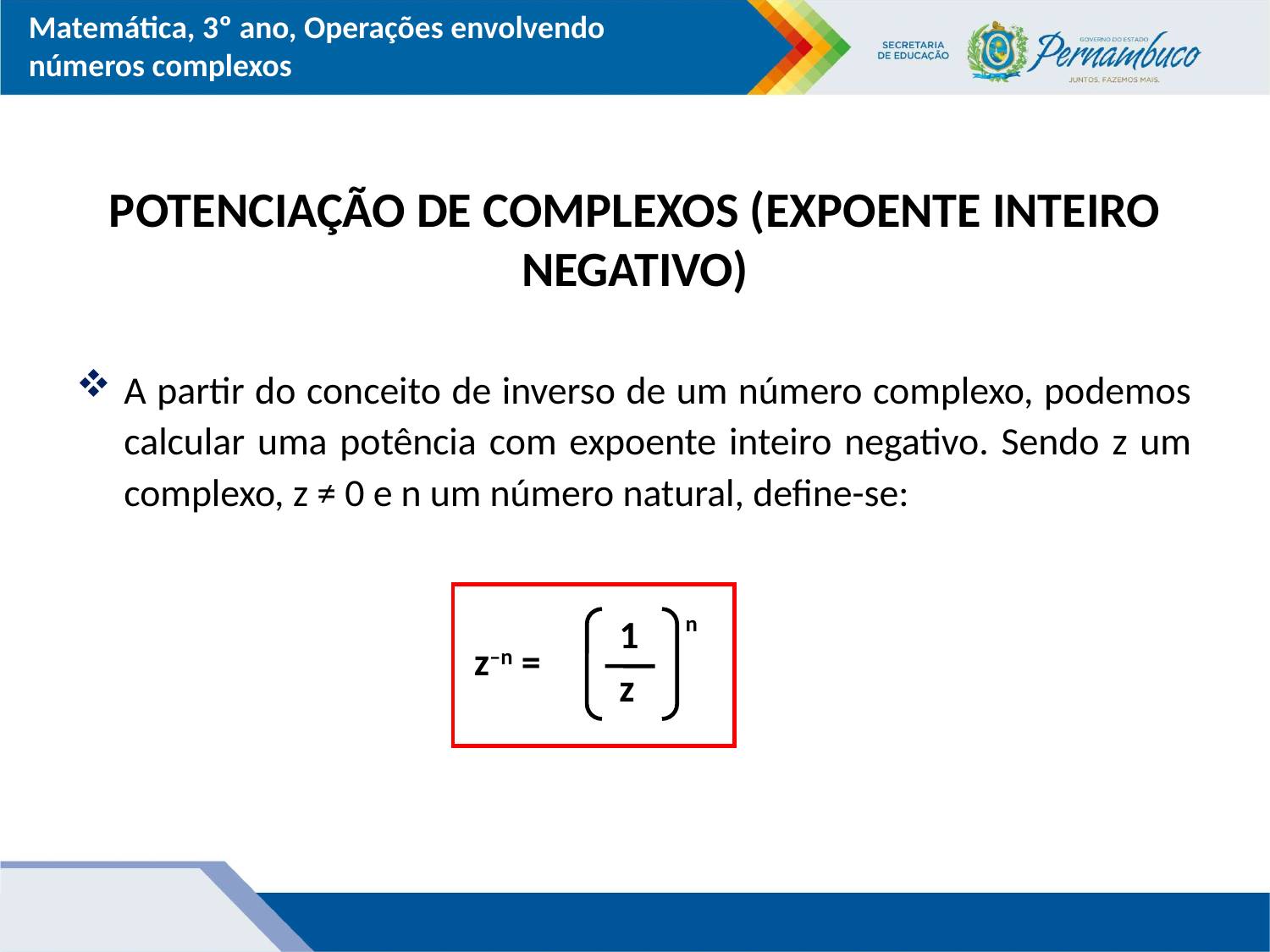

# POTENCIAÇÃO DE COMPLEXOS (EXPOENTE INTEIRO NEGATIVO)
A partir do conceito de inverso de um número complexo, podemos calcular uma potência com expoente inteiro negativo. Sendo z um complexo, z ≠ 0 e n um número natural, define-se:

n
1

z–n =
z